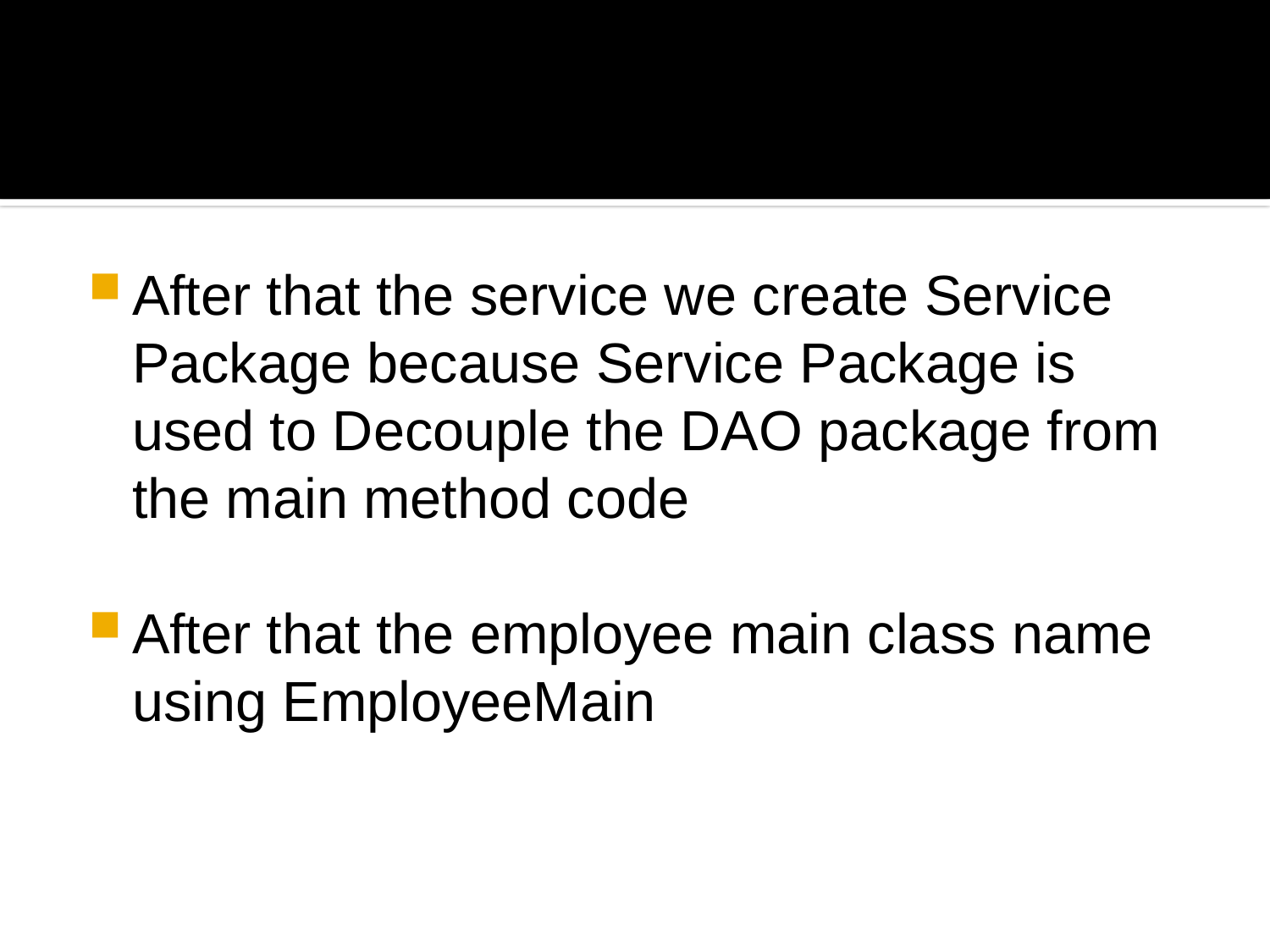

#
After that the service we create Service Package because Service Package is used to Decouple the DAO package from the main method code

After that the employee main class name using EmployeeMain